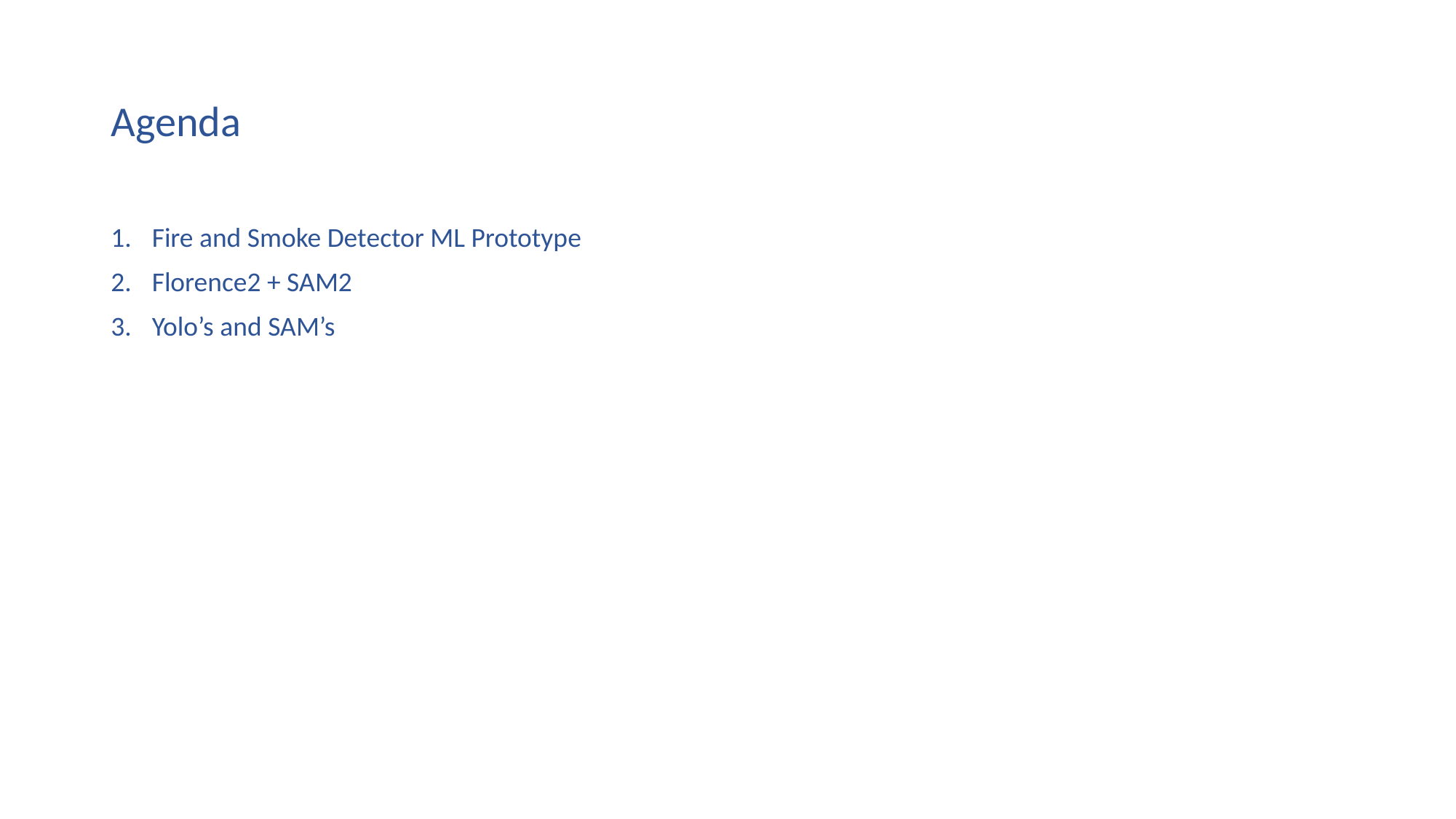

# Agenda
Fire and Smoke Detector ML Prototype
Florence2 + SAM2
Yolo’s and SAM’s